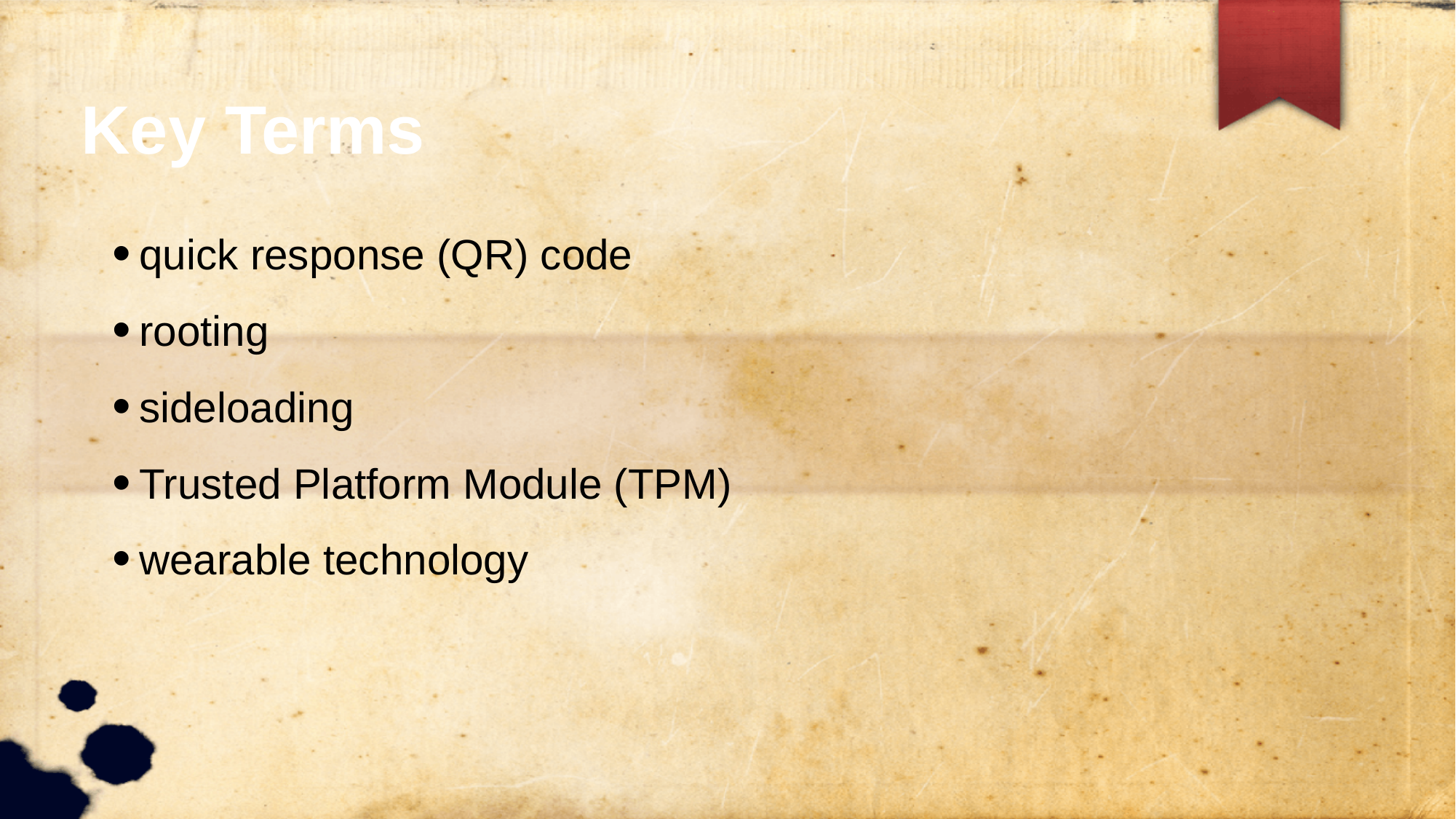

Key Terms
quick response (QR) code
rooting
sideloading
Trusted Platform Module (TPM)
wearable technology